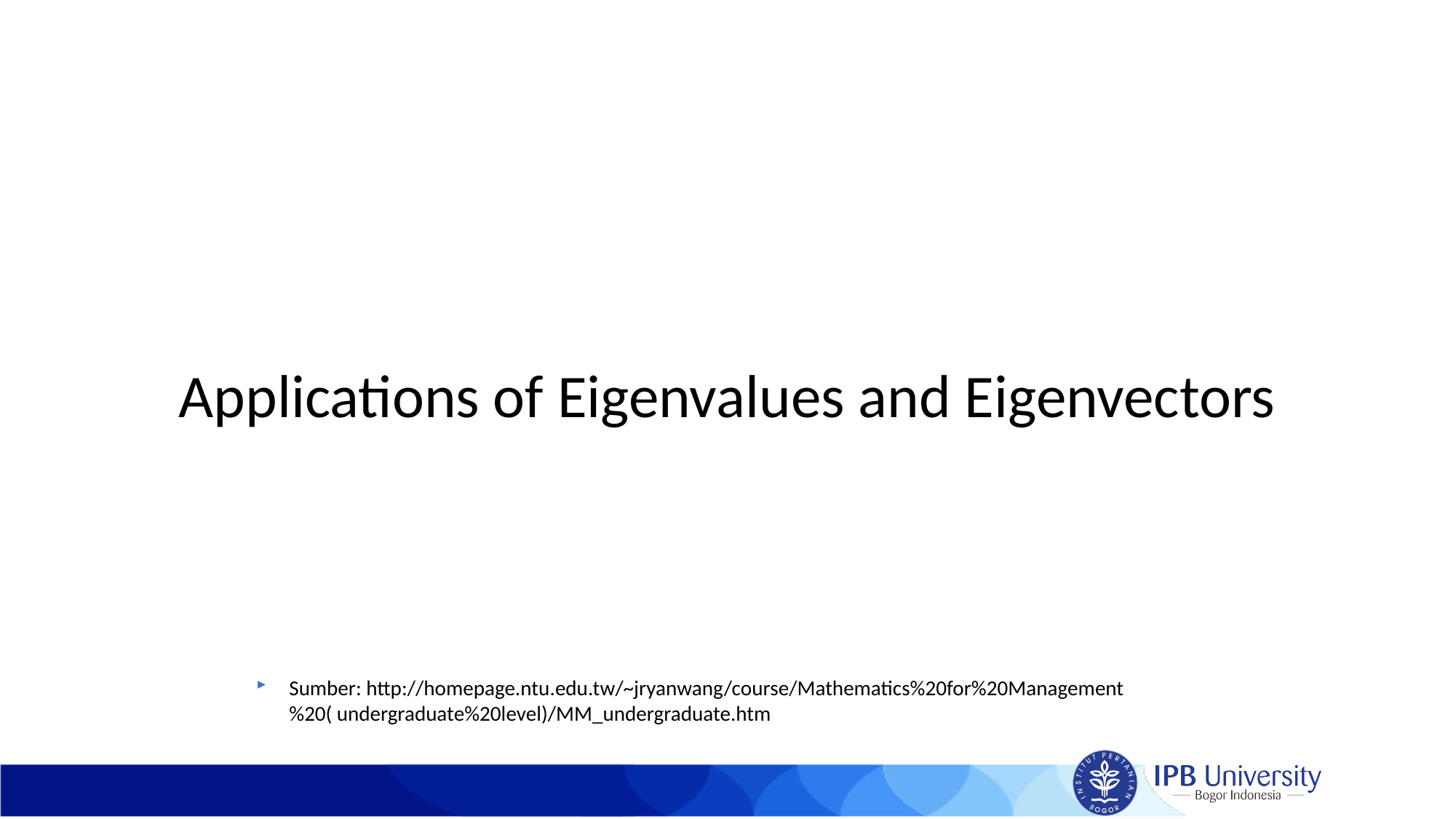

#

Applications of Eigenvalues and Eigenvectors
Sumber: http://homepage.ntu.edu.tw/~jryanwang/course/Mathematics%20for%20Management%20( undergraduate%20level)/MM_undergraduate.htm